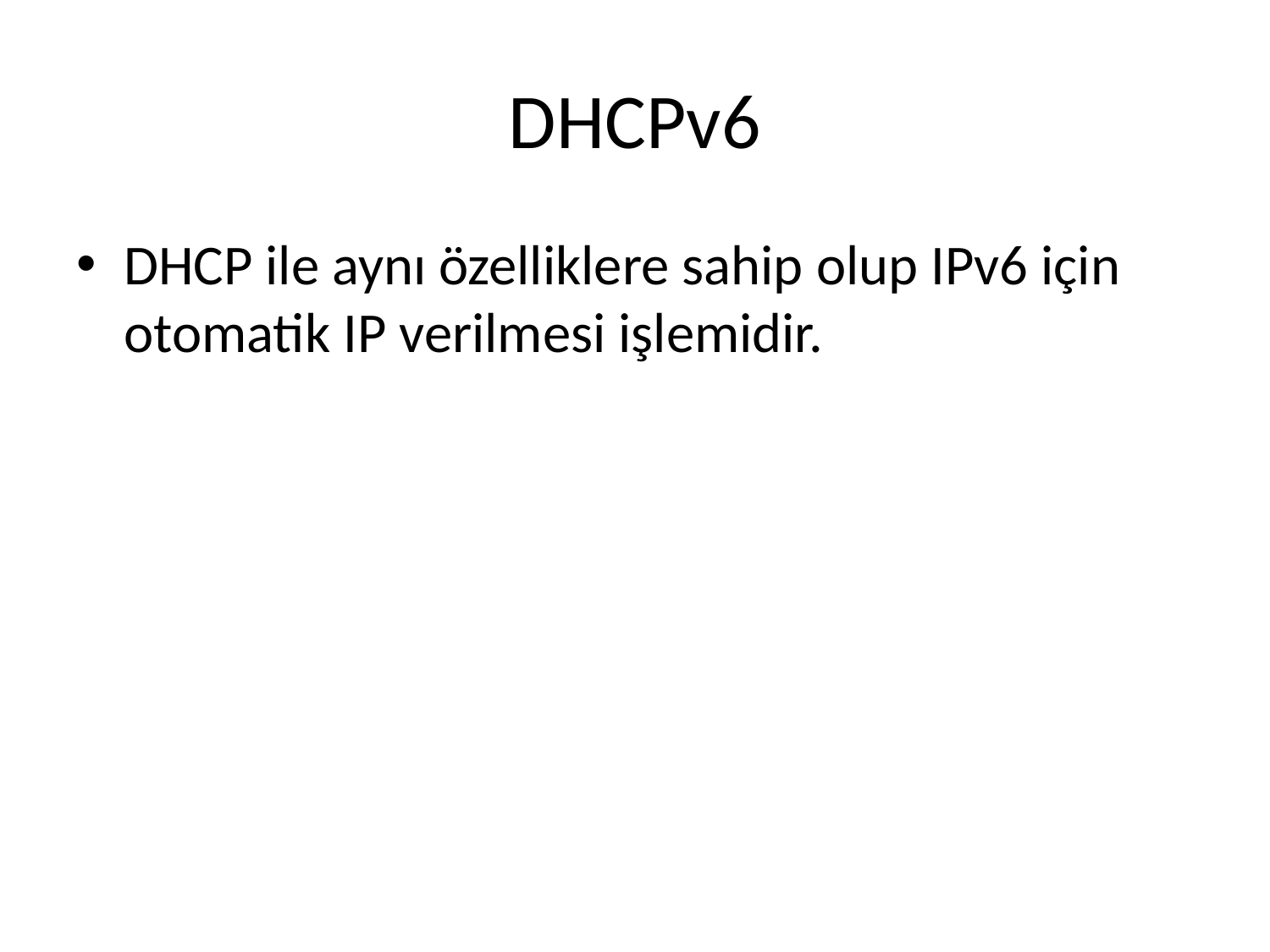

# DHCPv6
DHCP ile aynı özelliklere sahip olup IPv6 için otomatik IP verilmesi işlemidir.